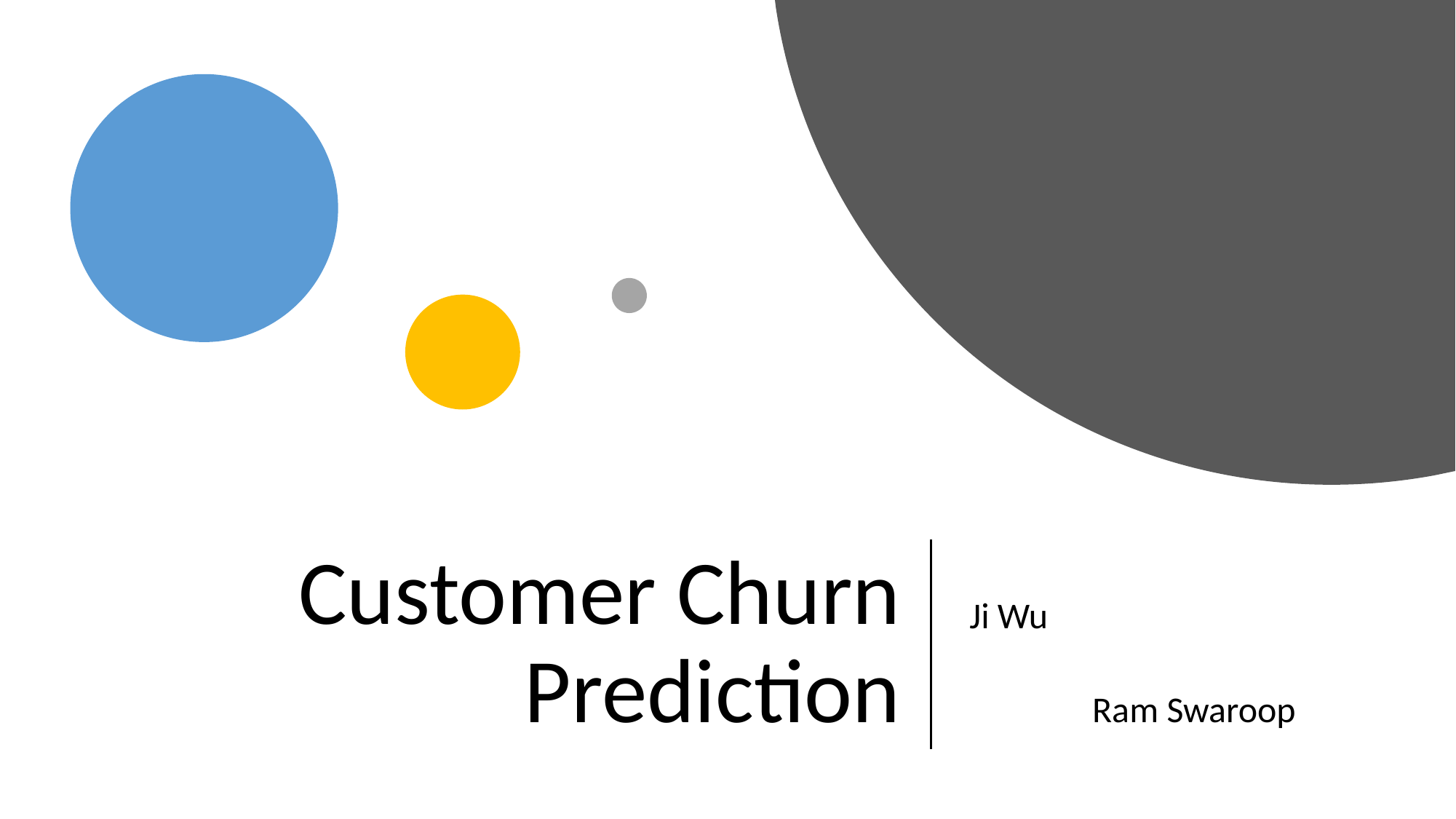

# Customer Churn Prediction
                                              Ji Wu
                                                             Ram Swaroop